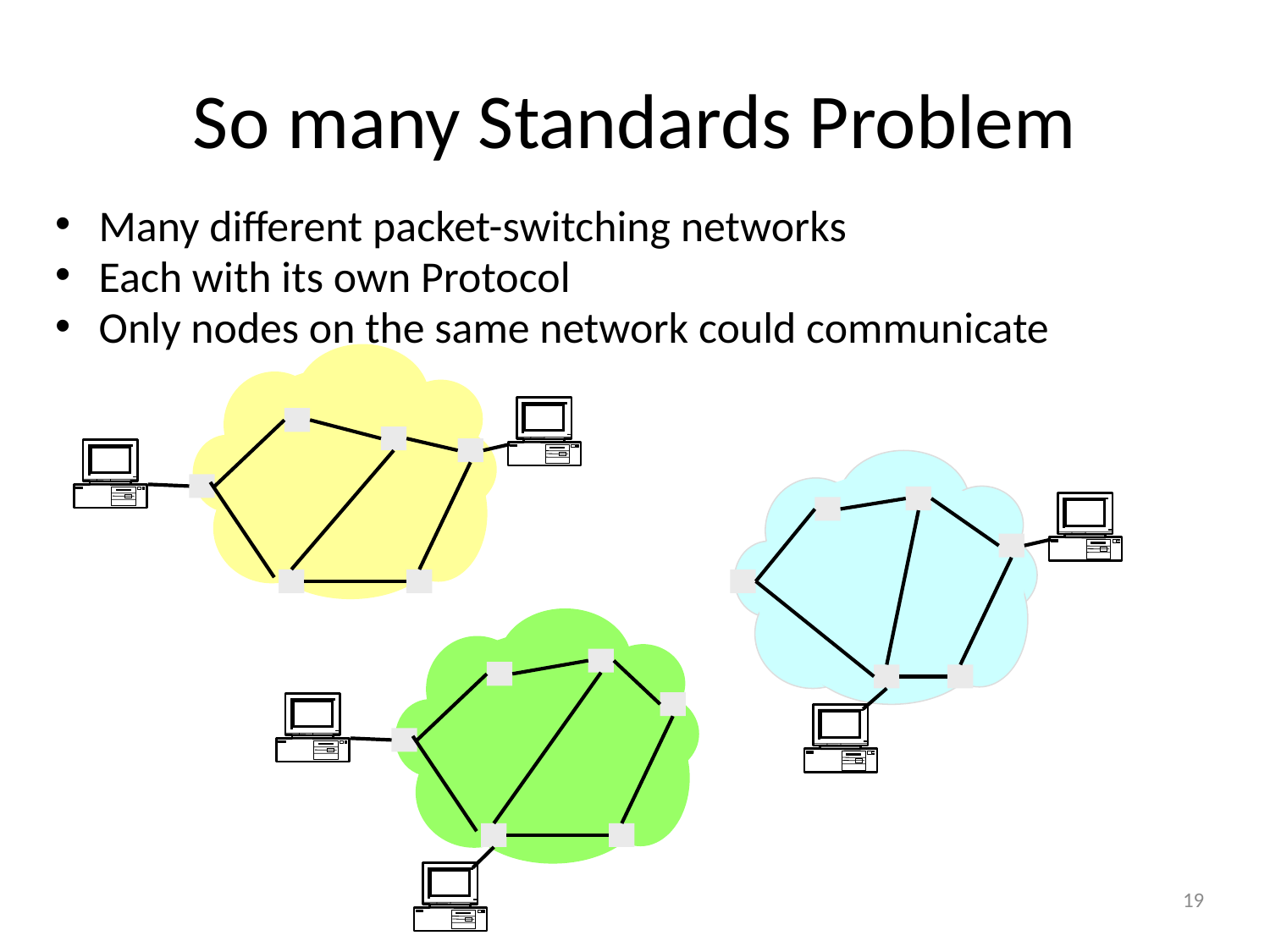

# So many Standards Problem
Many different packet-switching networks
Each with its own Protocol
Only nodes on the same network could communicate

19